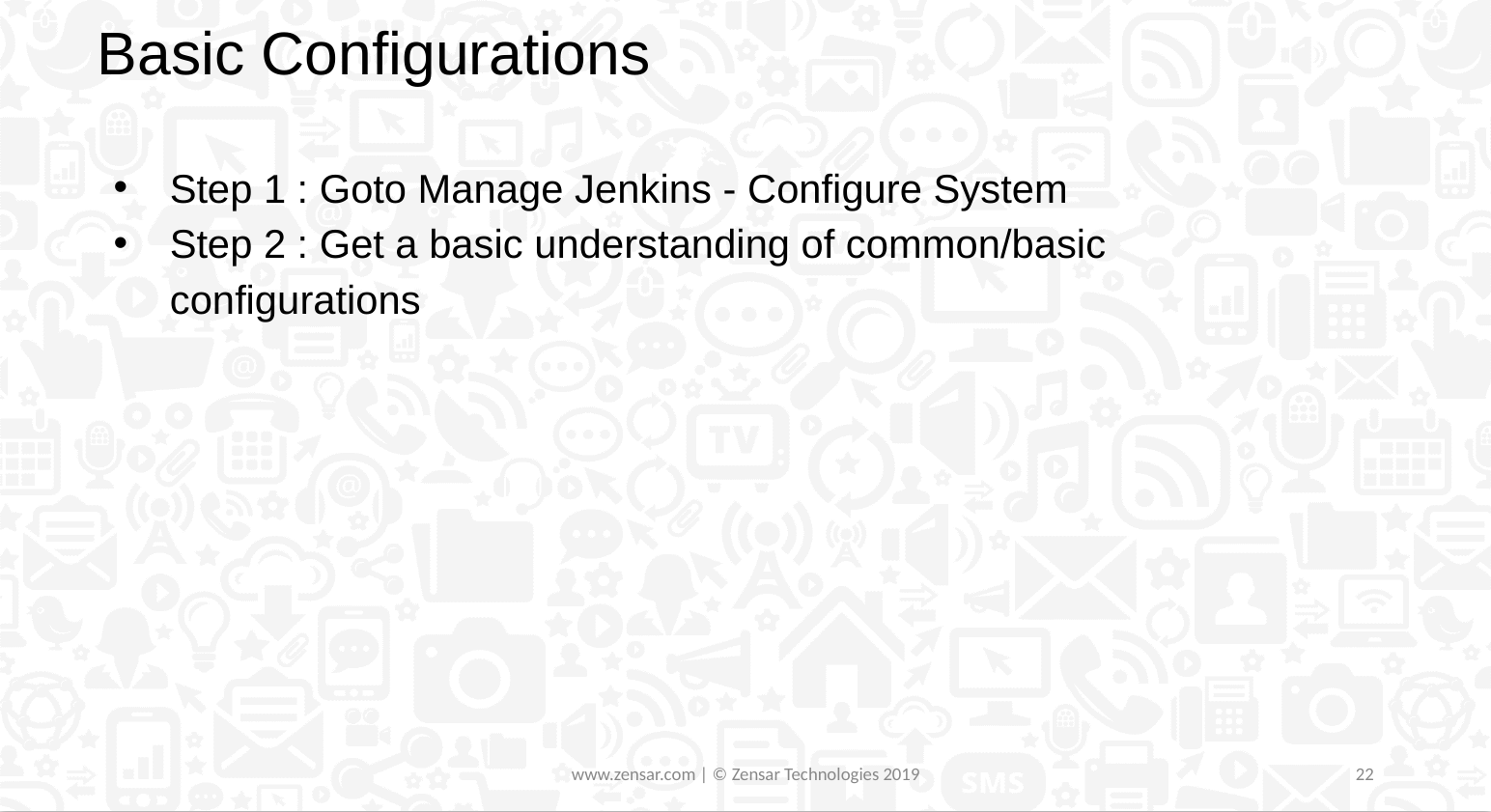

Basic Configurations

Step 1 : Goto Manage Jenkins - Configure System
Step 2 : Get a basic understanding of common/basic configurations

www.zensar.com | © Zensar Technologies 2019
22